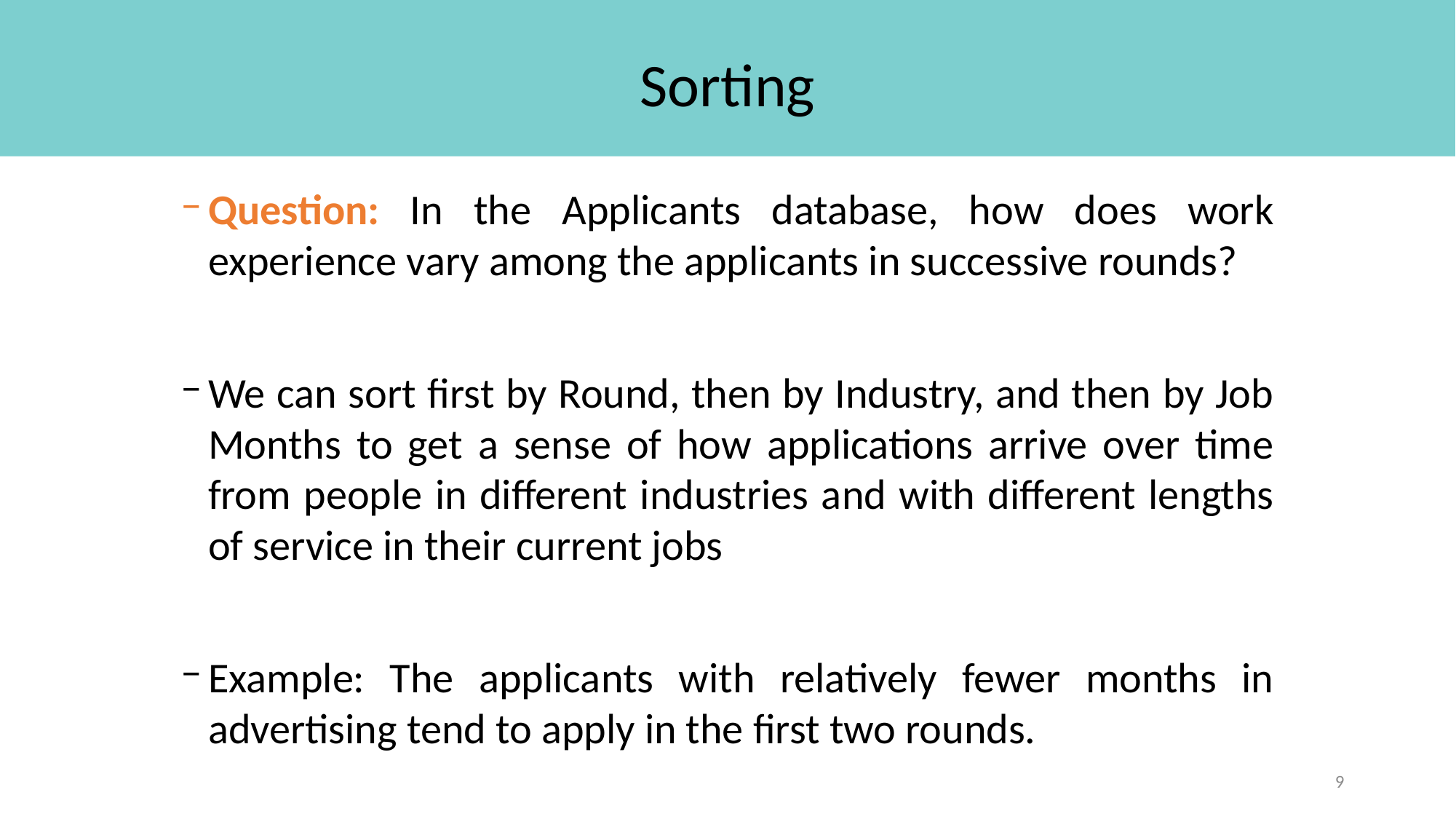

# Sorting
Question: In the Applicants database, how does work experience vary among the applicants in successive rounds?

We can sort first by Round, then by Industry, and then by Job Months to get a sense of how applications arrive over time from people in different industries and with different lengths of service in their current jobs

Example: The applicants with relatively fewer months in advertising tend to apply in the first two rounds.
9